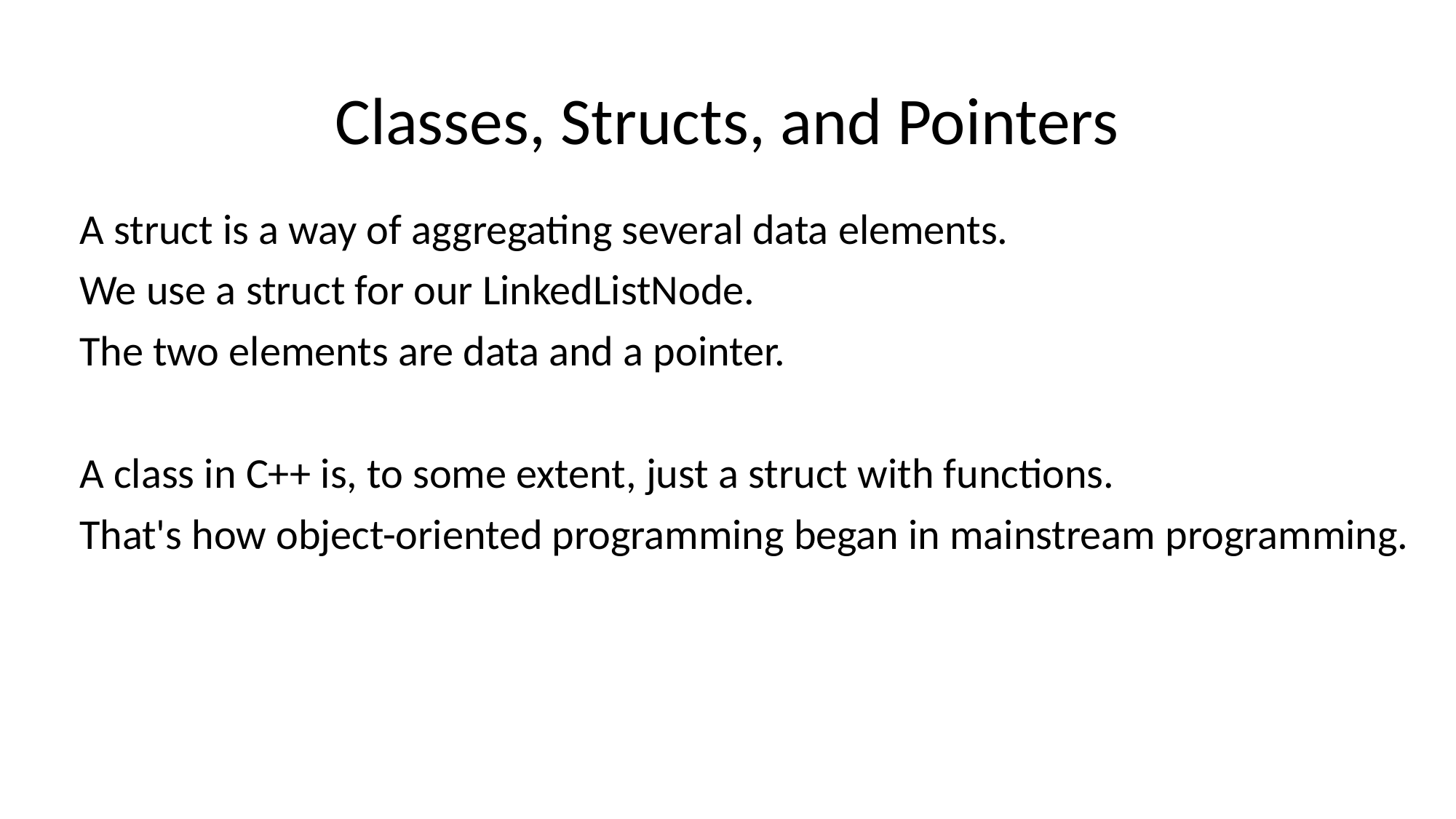

# Classes, Structs, and Pointers
A struct is a way of aggregating several data elements.
We use a struct for our LinkedListNode.
The two elements are data and a pointer.

A class in C++ is, to some extent, just a struct with functions.
That's how object-oriented programming began in mainstream programming.